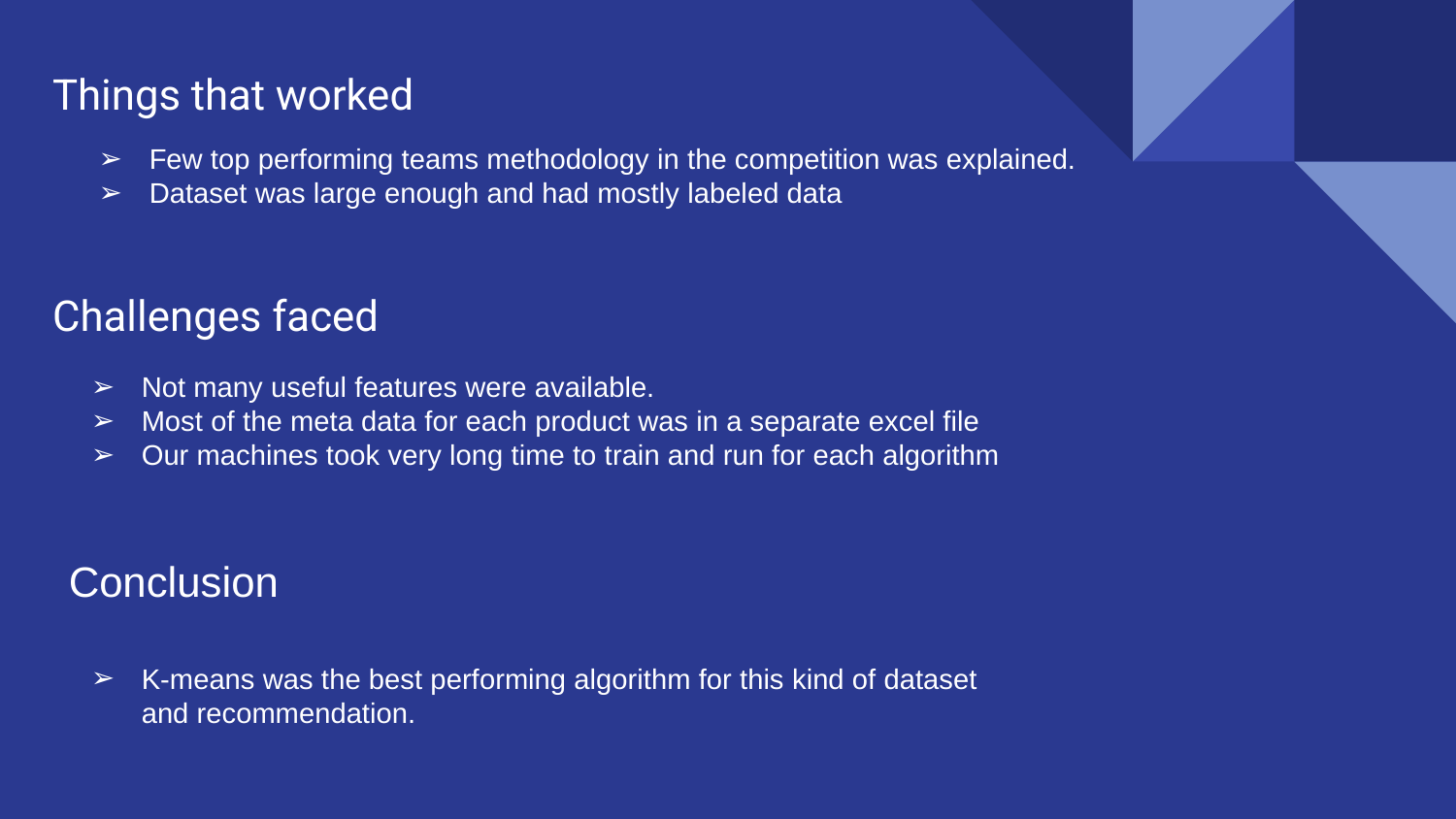

# Things that worked
Few top performing teams methodology in the competition was explained.
Dataset was large enough and had mostly labeled data
Challenges faced
Not many useful features were available.
Most of the meta data for each product was in a separate excel file
Our machines took very long time to train and run for each algorithm
Conclusion
K-means was the best performing algorithm for this kind of dataset and recommendation.